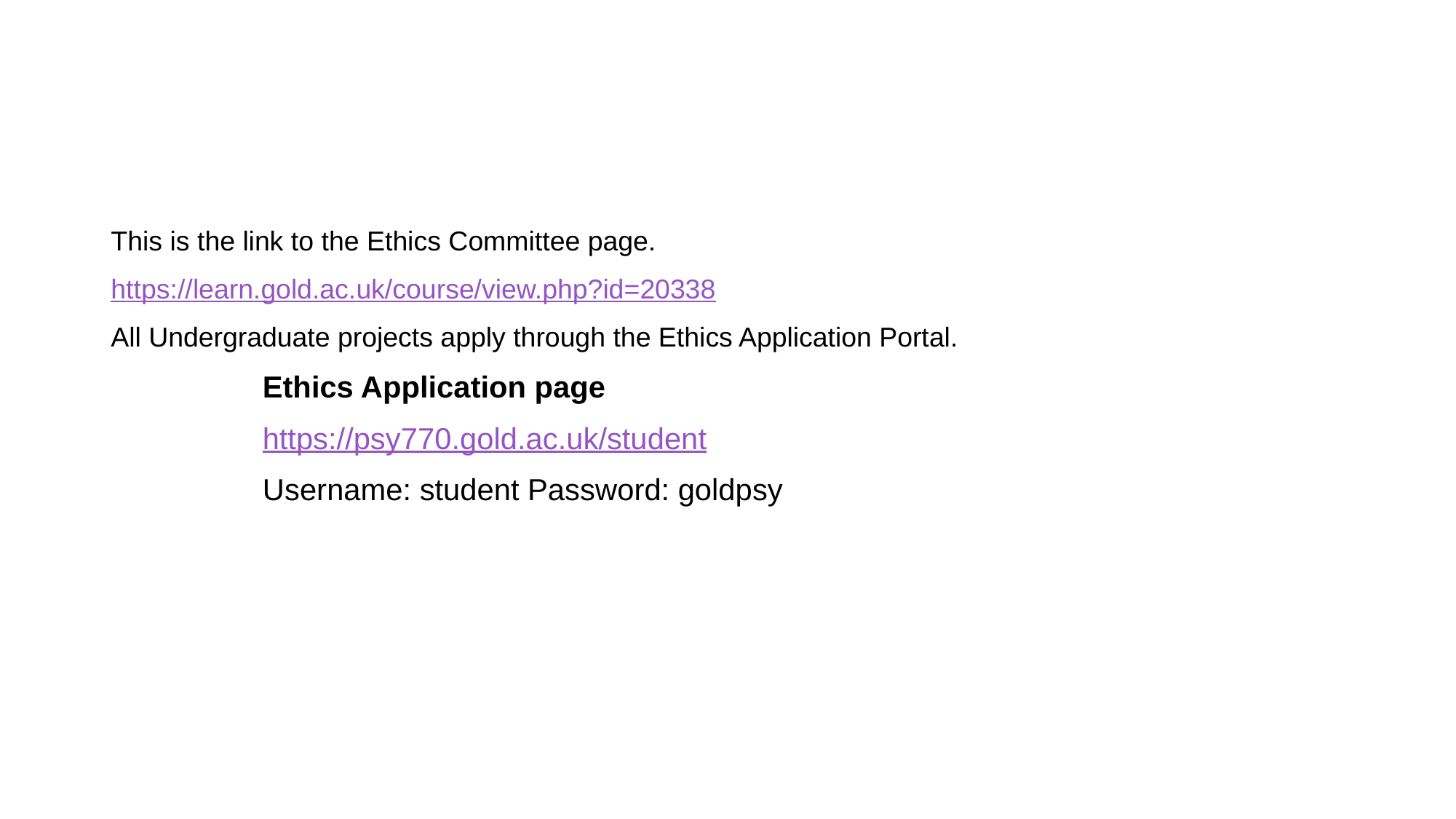

This is the link to the Ethics Committee page.
https://learn.gold.ac.uk/course/view.php?id=20338
All Undergraduate projects apply through the Ethics Application Portal.
Ethics Application page
https://psy770.gold.ac.uk/student
Username: student Password: goldpsy